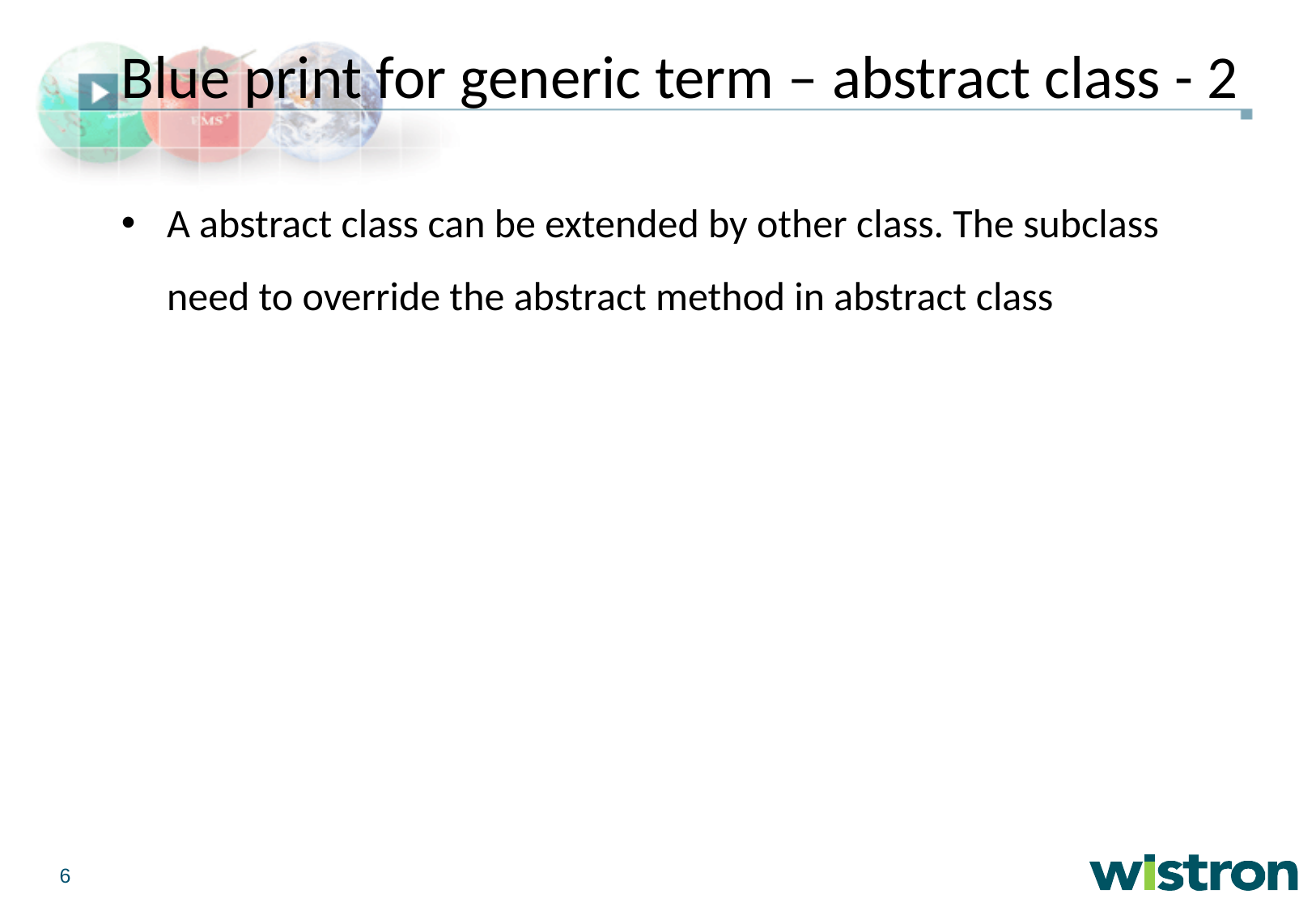

Blue print for generic term – abstract class - 2
A abstract class can be extended by other class. The subclass need to override the abstract method in abstract class